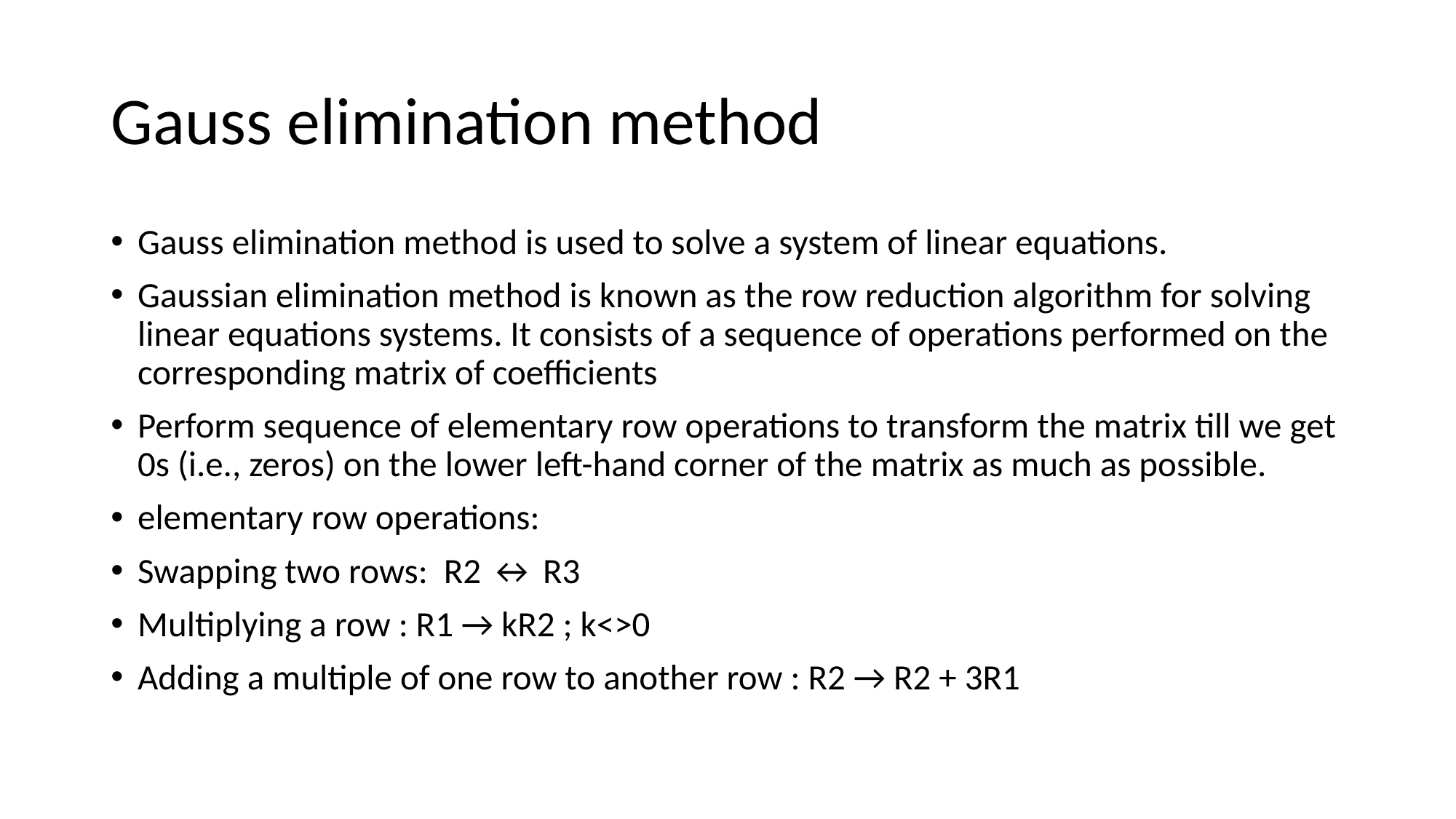

# Gauss elimination method
Gauss elimination method is used to solve a system of linear equations.
Gaussian elimination method is known as the row reduction algorithm for solving linear equations systems. It consists of a sequence of operations performed on the corresponding matrix of coefficients
Perform sequence of elementary row operations to transform the matrix till we get 0s (i.e., zeros) on the lower left-hand corner of the matrix as much as possible.
elementary row operations:
Swapping two rows:  R2 ↔ R3
Multiplying a row : R1 → kR2 ; k<>0
Adding a multiple of one row to another row : R2 → R2 + 3R1